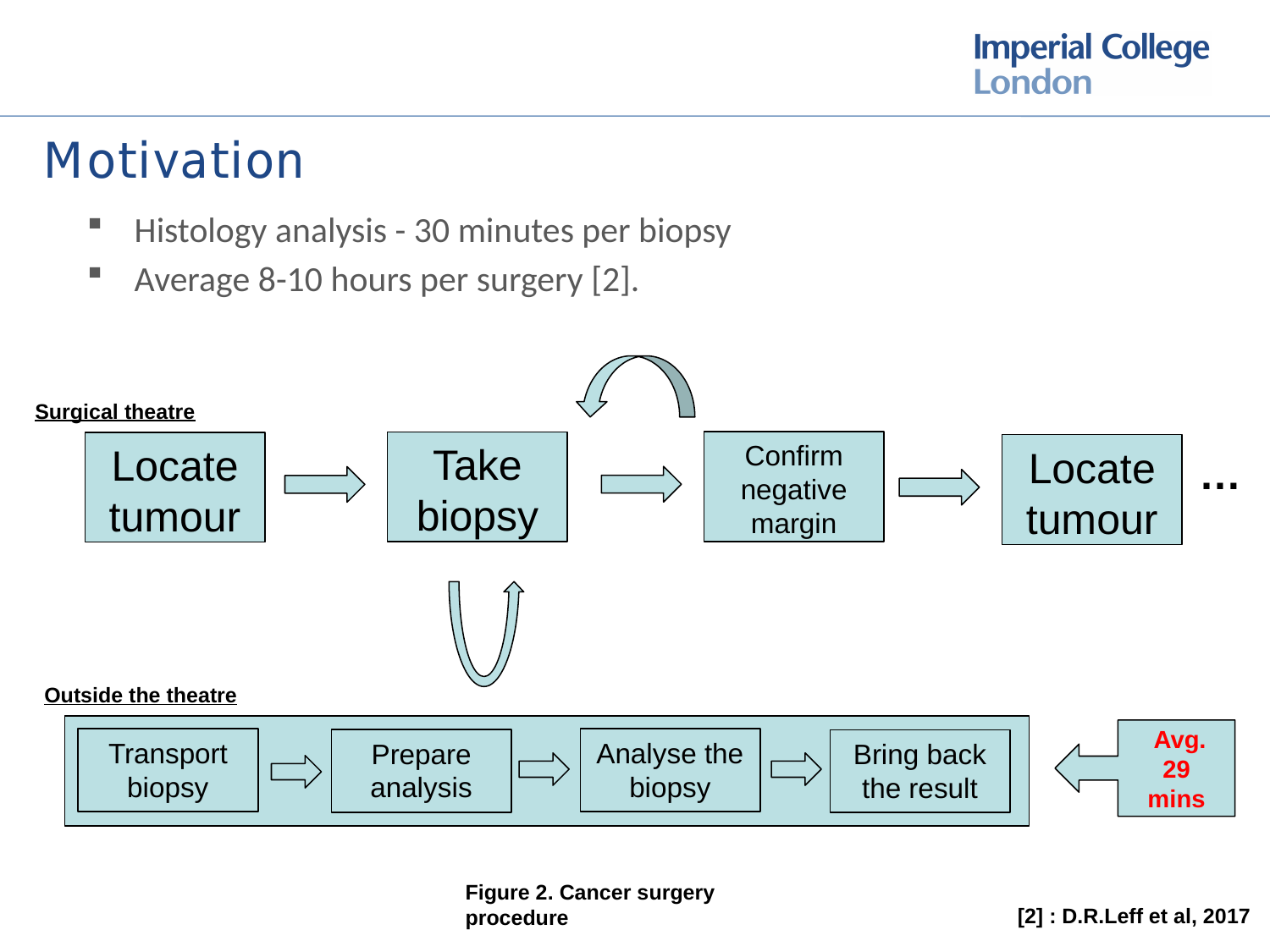

# Motivation
Histology analysis - 30 minutes per biopsy
Average 8-10 hours per surgery [2].

Surgical theatre
Confirm negative margin
Take biopsy
Locate tumour
Locate tumour
…

Outside the theatre

 Avg. 29 mins
Transport biopsy
Analyse the biopsy
Prepare analysis
Bring back the result

Figure 2. Cancer surgery procedure
[2] : D.R.Leff et al, 2017